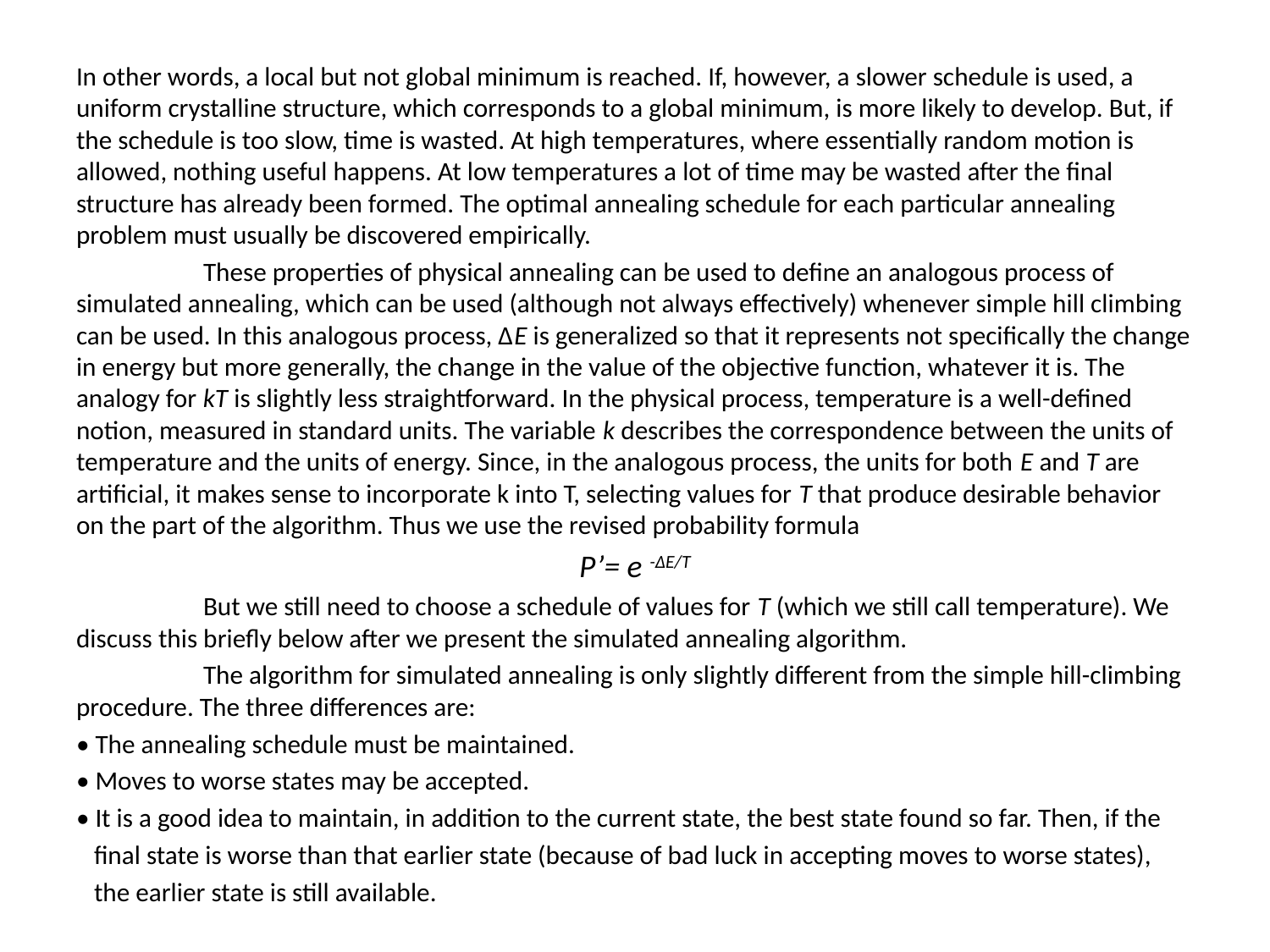

In other words, a local but not global minimum is reached. If, however, a slower schedule is used, a uniform crystalline structure, which corresponds to a global minimum, is more likely to develop. But, if the schedule is too slow, time is wasted. At high temperatures, where essentially random motion is allowed, nothing useful happens. At low temperatures a lot of time may be wasted after the final structure has already been formed. The optimal annealing schedule for each particular annealing problem must usually be discovered empirically.
	These properties of physical annealing can be used to define an analogous process of simulated annealing, which can be used (although not always effectively) whenever simple hill climbing can be used. In this analogous process, ∆E is generalized so that it represents not specifically the change in energy but more generally, the change in the value of the objective function, whatever it is. The analogy for kT is slightly less straightforward. In the physical process, temperature is a well-defined notion, measured in standard units. The variable k describes the correspondence between the units of temperature and the units of energy. Since, in the analogous process, the units for both E and T are artificial, it makes sense to incorporate k into T, selecting values for T that produce desirable behavior on the part of the algorithm. Thus we use the revised probability formula
P’= e -∆E/T
	But we still need to choose a schedule of values for T (which we still call temperature). We discuss this briefly below after we present the simulated annealing algorithm.
	The algorithm for simulated annealing is only slightly different from the simple hill-climbing procedure. The three differences are:
• The annealing schedule must be maintained.
• Moves to worse states may be accepted.
• It is a good idea to maintain, in addition to the current state, the best state found so far. Then, if the
   final state is worse than that earlier state (because of bad luck in accepting moves to worse states),
   the earlier state is still available.